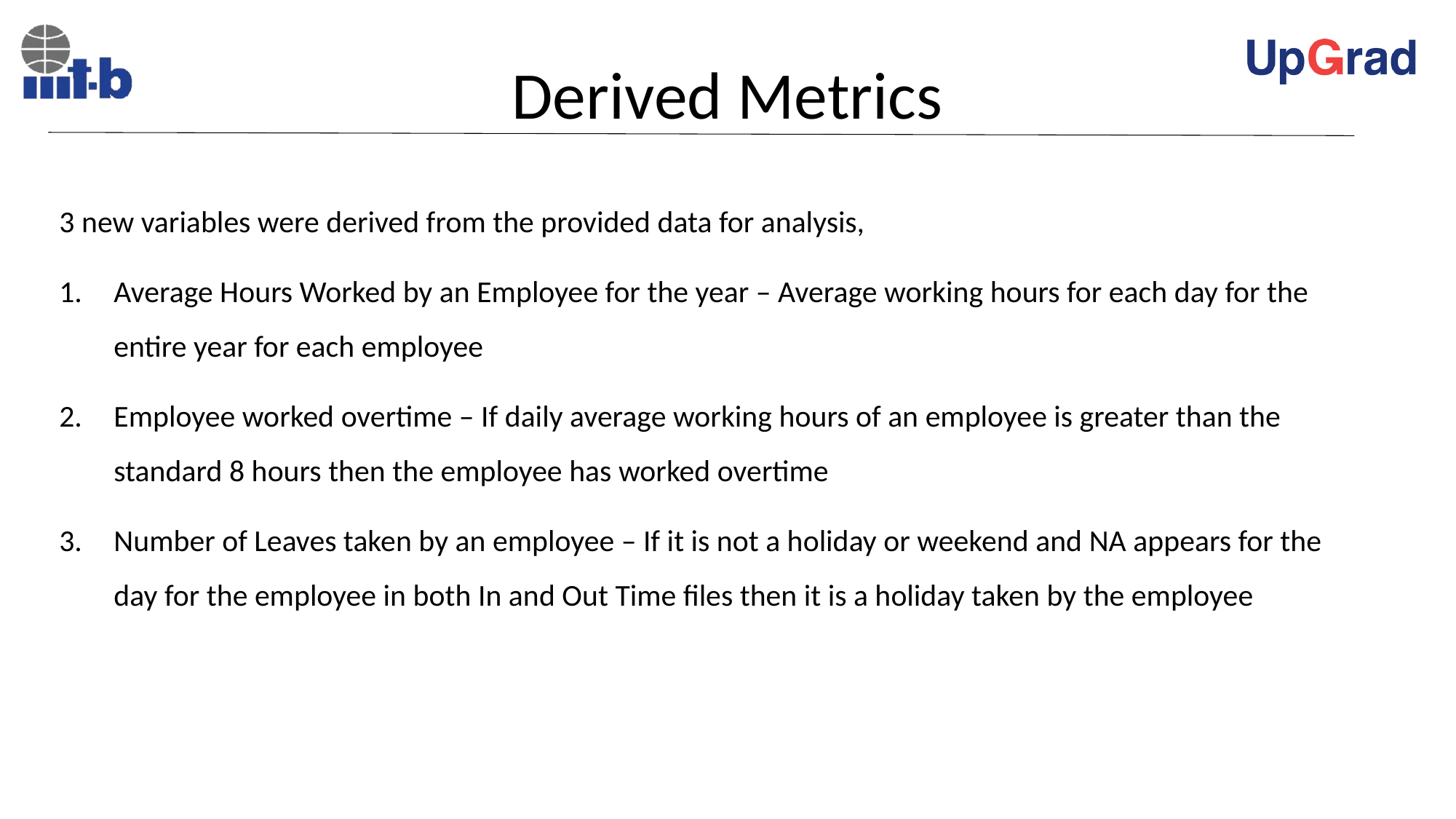

# Derived Metrics
3 new variables were derived from the provided data for analysis,
Average Hours Worked by an Employee for the year – Average working hours for each day for the entire year for each employee
Employee worked overtime – If daily average working hours of an employee is greater than the standard 8 hours then the employee has worked overtime
Number of Leaves taken by an employee – If it is not a holiday or weekend and NA appears for the day for the employee in both In and Out Time files then it is a holiday taken by the employee